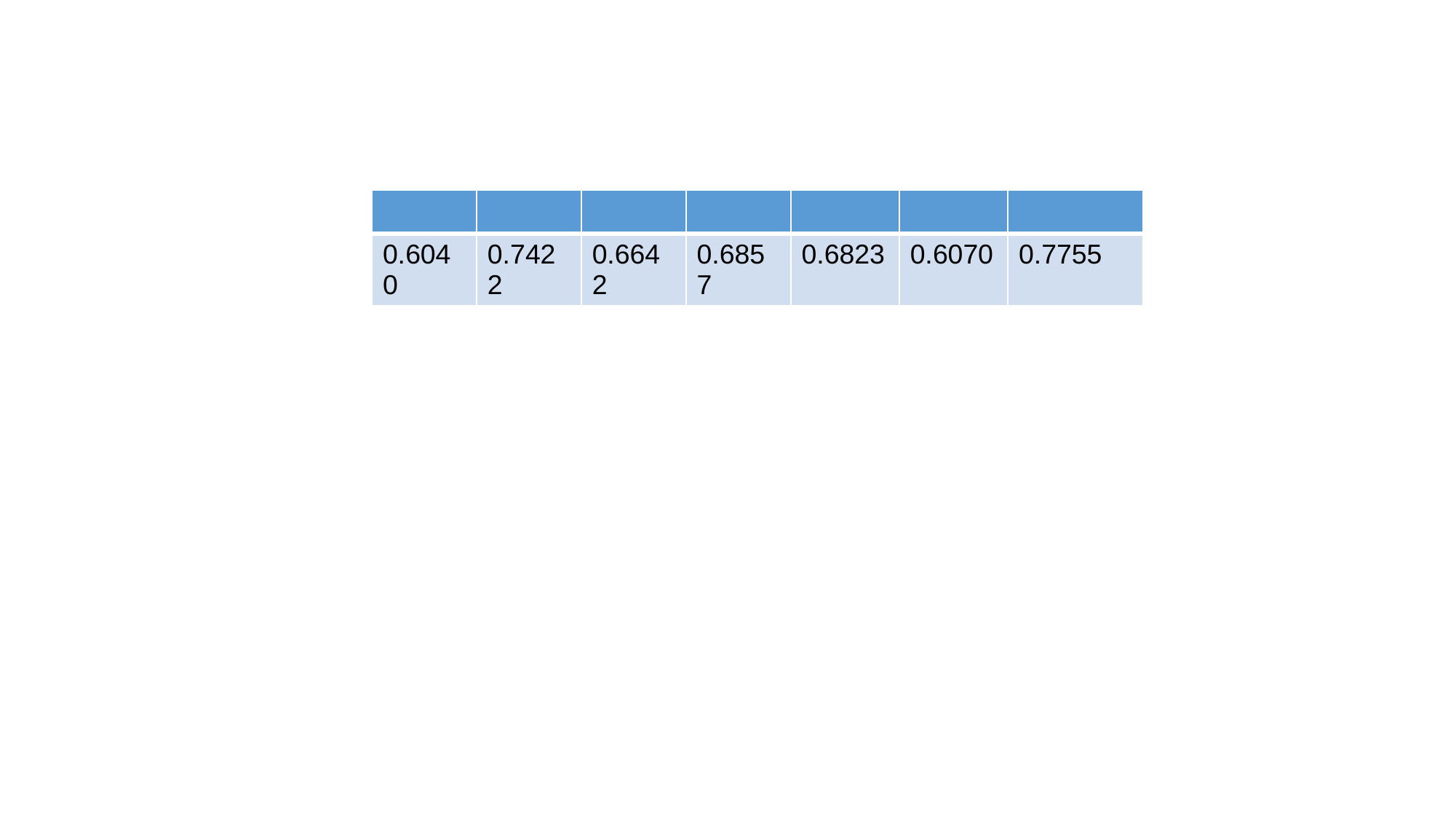

|  |  |  |  |  |  |  |
| --- | --- | --- | --- | --- | --- | --- |
| 0.6040 | 0.7422 | 0.6642 | 0.6857 | 0.6823 | 0.6070 | 0.7755 |